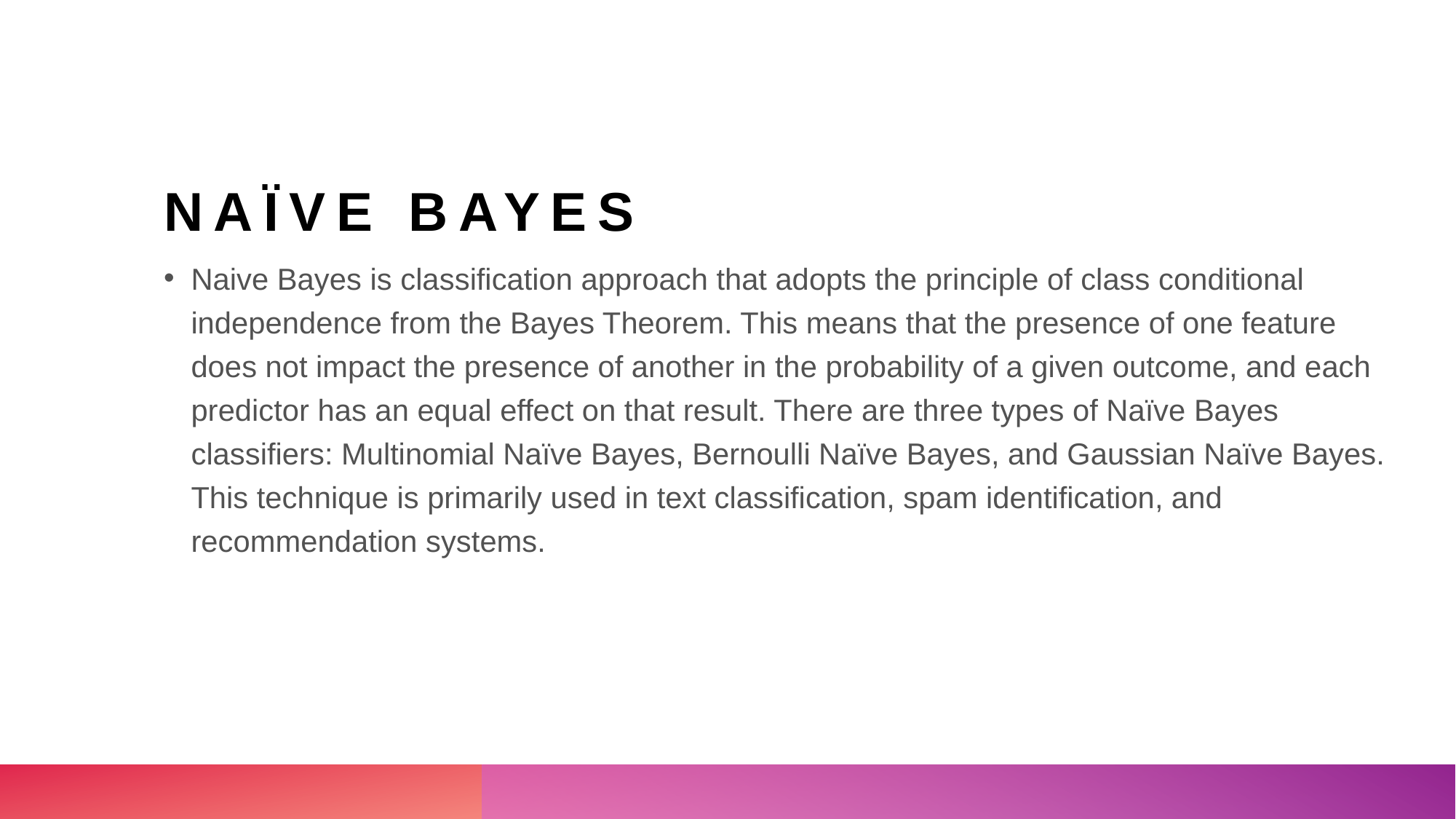

# Naïve Bayes
Naive Bayes is classification approach that adopts the principle of class conditional independence from the Bayes Theorem. This means that the presence of one feature does not impact the presence of another in the probability of a given outcome, and each predictor has an equal effect on that result. There are three types of Naïve Bayes classifiers: Multinomial Naïve Bayes, Bernoulli Naïve Bayes, and Gaussian Naïve Bayes. This technique is primarily used in text classification, spam identification, and recommendation systems.